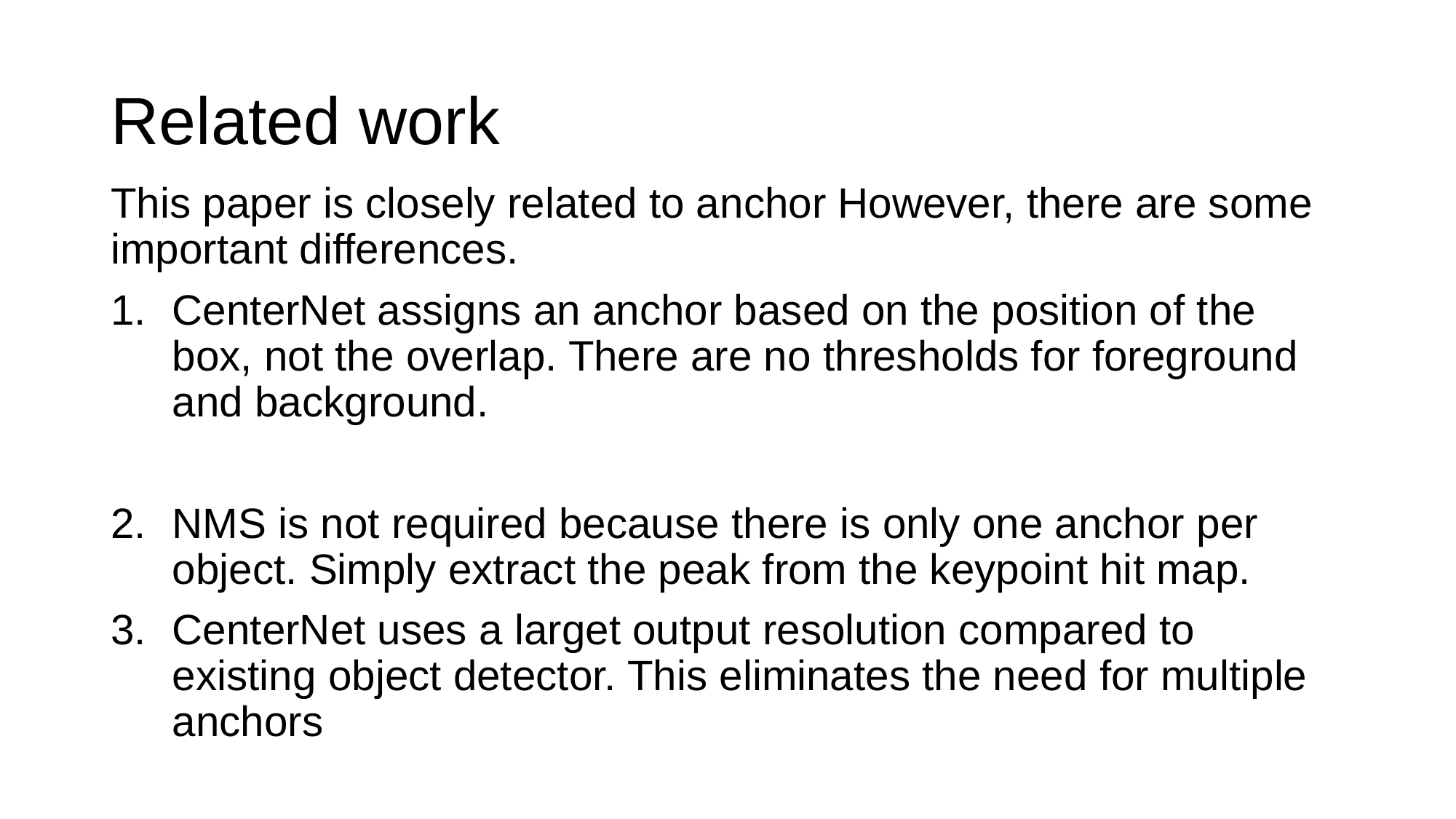

# Related work
This paper is closely related to anchor However, there are some important differences.
CenterNet assigns an anchor based on the position of the box, not the overlap. There are no thresholds for foreground and background.

NMS is not required because there is only one anchor per object. Simply extract the peak from the keypoint hit map.
CenterNet uses a larget output resolution compared to existing object detector. This eliminates the need for multiple anchors